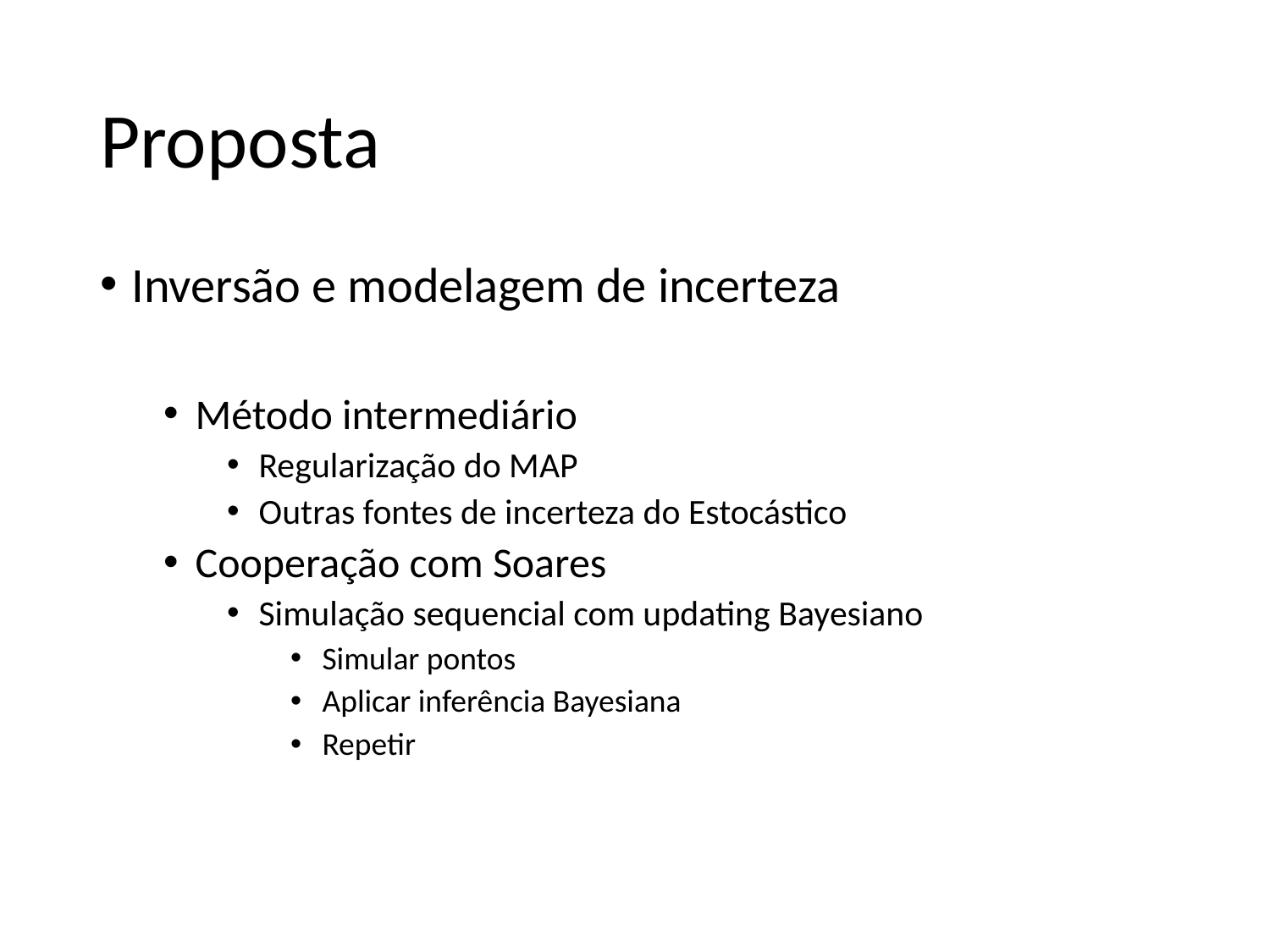

# Proposta
Inversão e modelagem de incerteza

Método intermediário
Regularização do MAP
Outras fontes de incerteza do Estocástico
Cooperação com Soares
Simulação sequencial com updating Bayesiano
Simular pontos
Aplicar inferência Bayesiana
Repetir